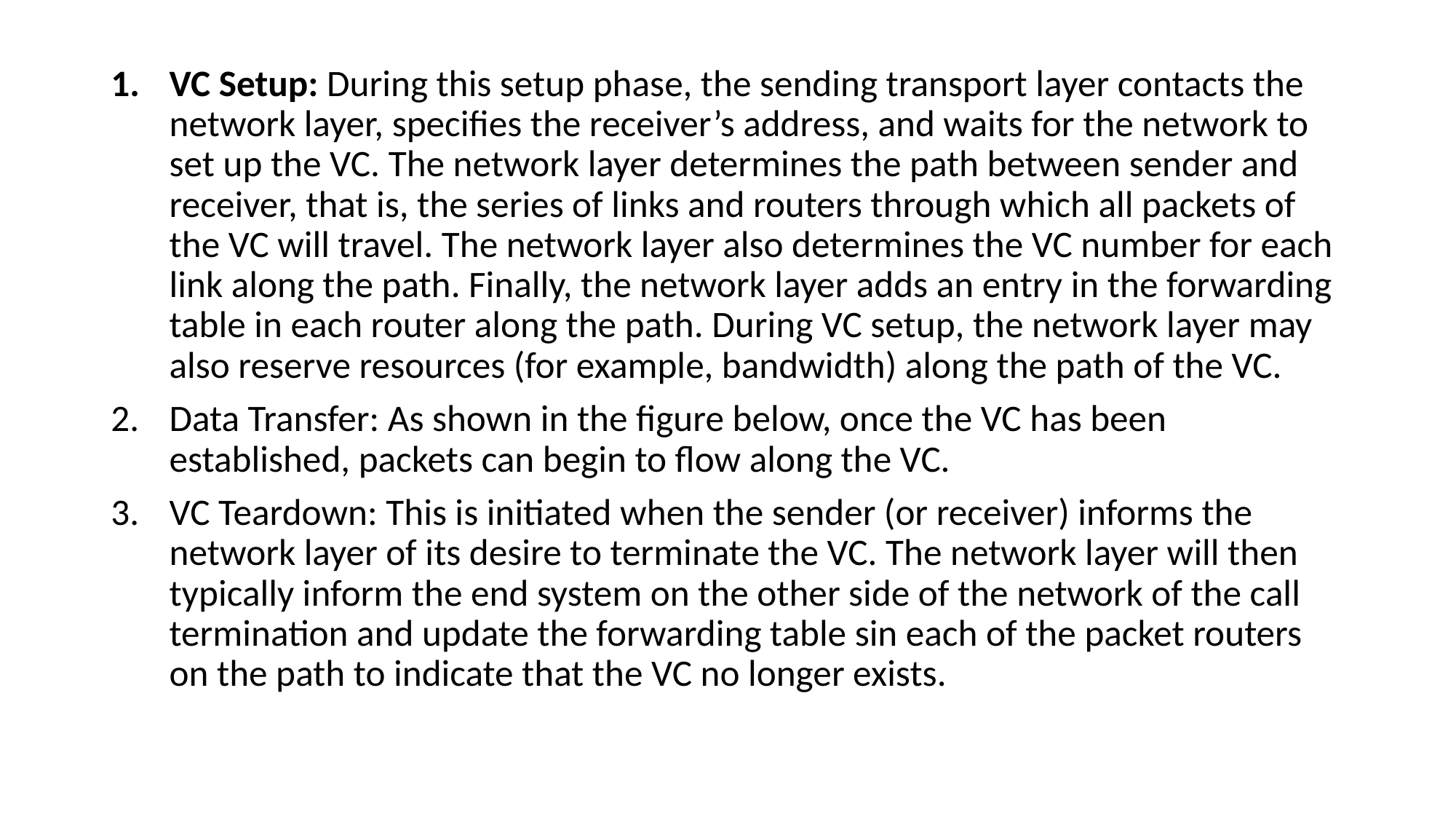

VC Setup: During this setup phase, the sending transport layer contacts the network layer, specifies the receiver’s address, and waits for the network to set up the VC. The network layer determines the path between sender and receiver, that is, the series of links and routers through which all packets of the VC will travel. The network layer also determines the VC number for each link along the path. Finally, the network layer adds an entry in the forwarding table in each router along the path. During VC setup, the network layer may also reserve resources (for example, bandwidth) along the path of the VC.
Data Transfer: As shown in the figure below, once the VC has been established, packets can begin to flow along the VC.
VC Teardown: This is initiated when the sender (or receiver) informs the network layer of its desire to terminate the VC. The network layer will then typically inform the end system on the other side of the network of the call termination and update the forwarding table sin each of the packet routers on the path to indicate that the VC no longer exists.